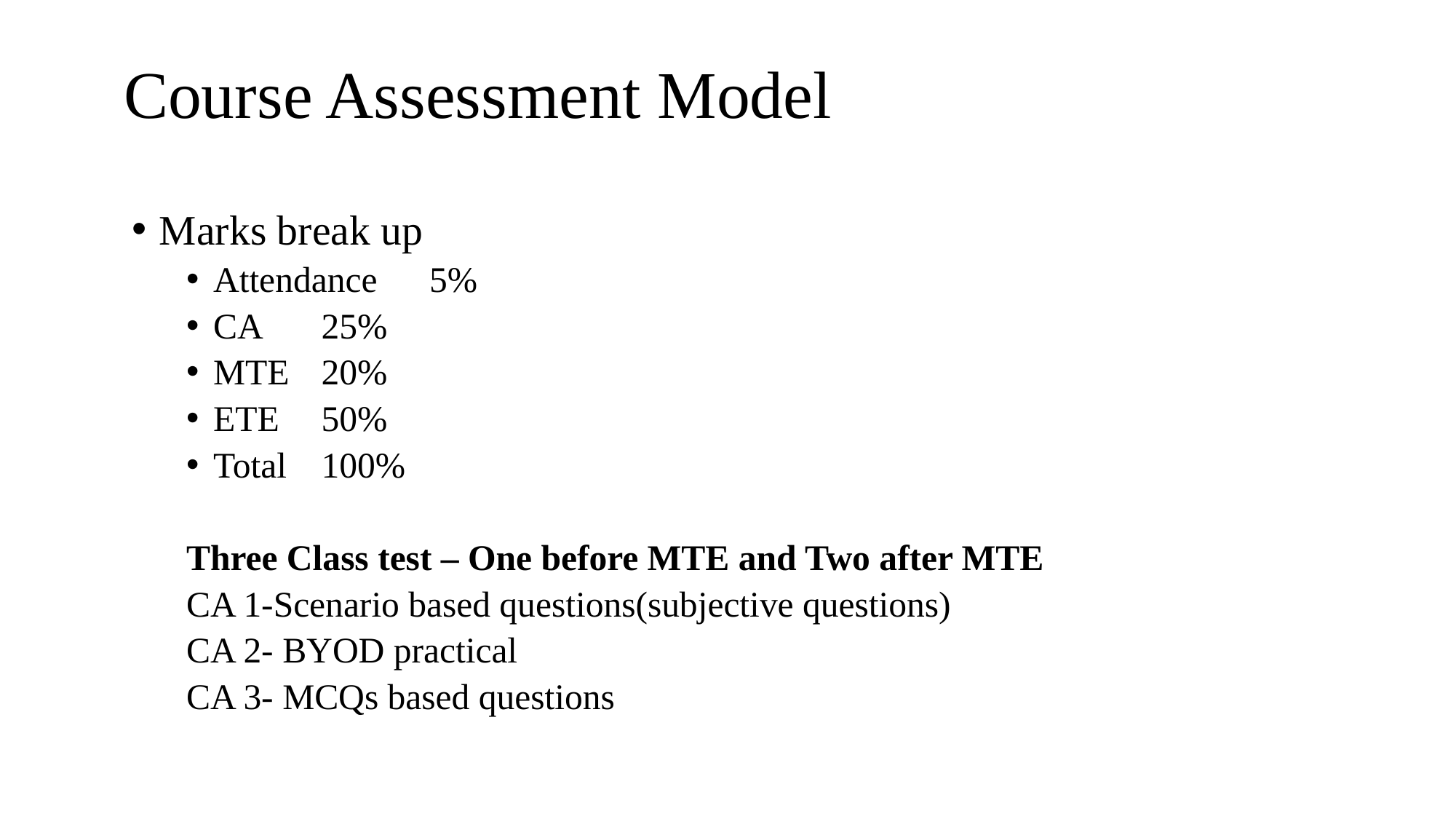

Course Assessment Model
Marks break up
Attendance	5%
CA 		25%
MTE		20%
ETE		50%
Total		100%

Three Class test – One before MTE and Two after MTE
CA 1-Scenario based questions(subjective questions)
CA 2- BYOD practical
CA 3- MCQs based questions